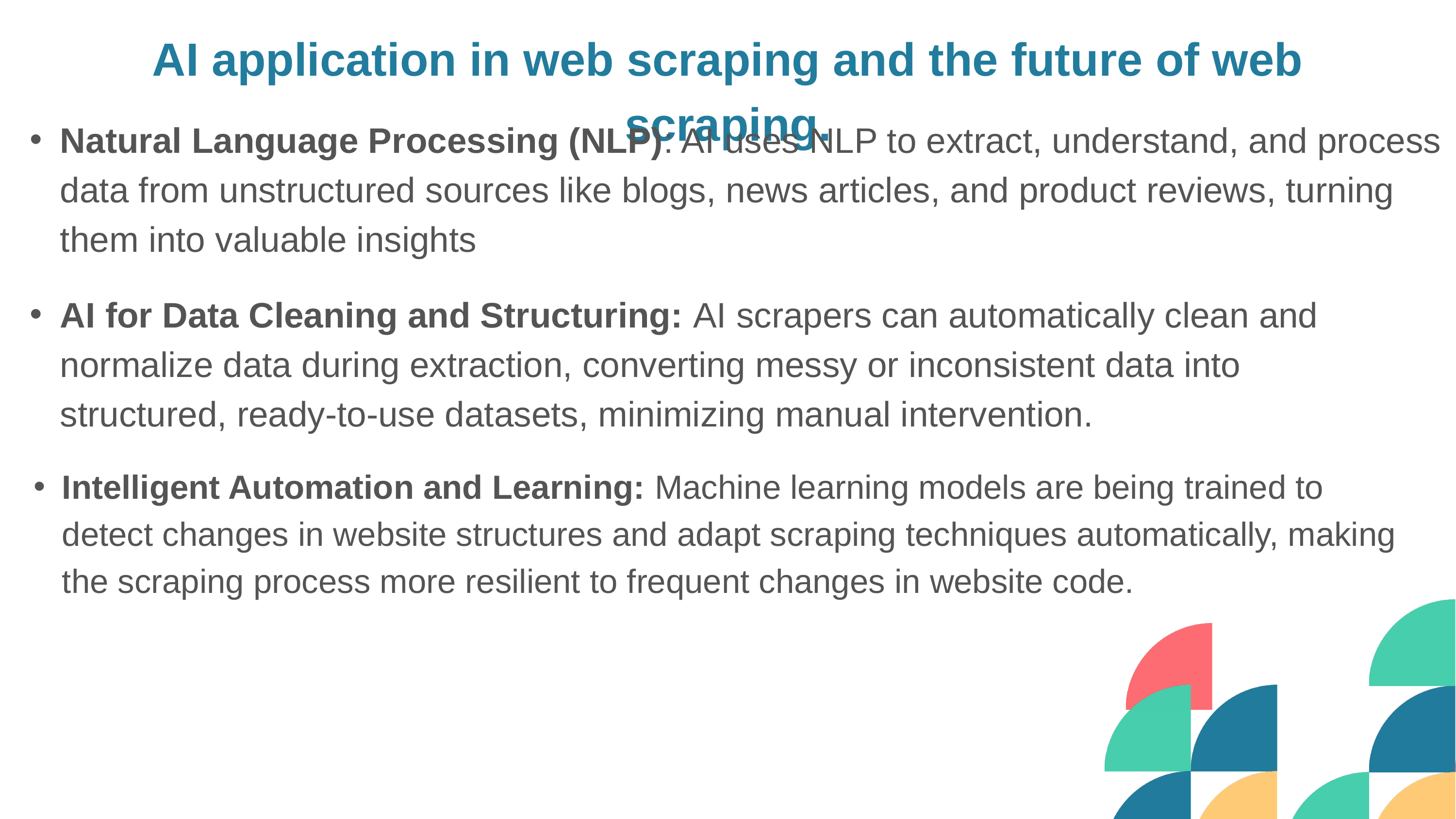

AI application in web scraping and the future of web scraping.
Natural Language Processing (NLP): AI uses NLP to extract, understand, and process data from unstructured sources like blogs, news articles, and product reviews, turning them into valuable insights
AI for Data Cleaning and Structuring: AI scrapers can automatically clean and normalize data during extraction, converting messy or inconsistent data into structured, ready-to-use datasets, minimizing manual intervention.
Intelligent Automation and Learning: Machine learning models are being trained to detect changes in website structures and adapt scraping techniques automatically, making the scraping process more resilient to frequent changes in website code.